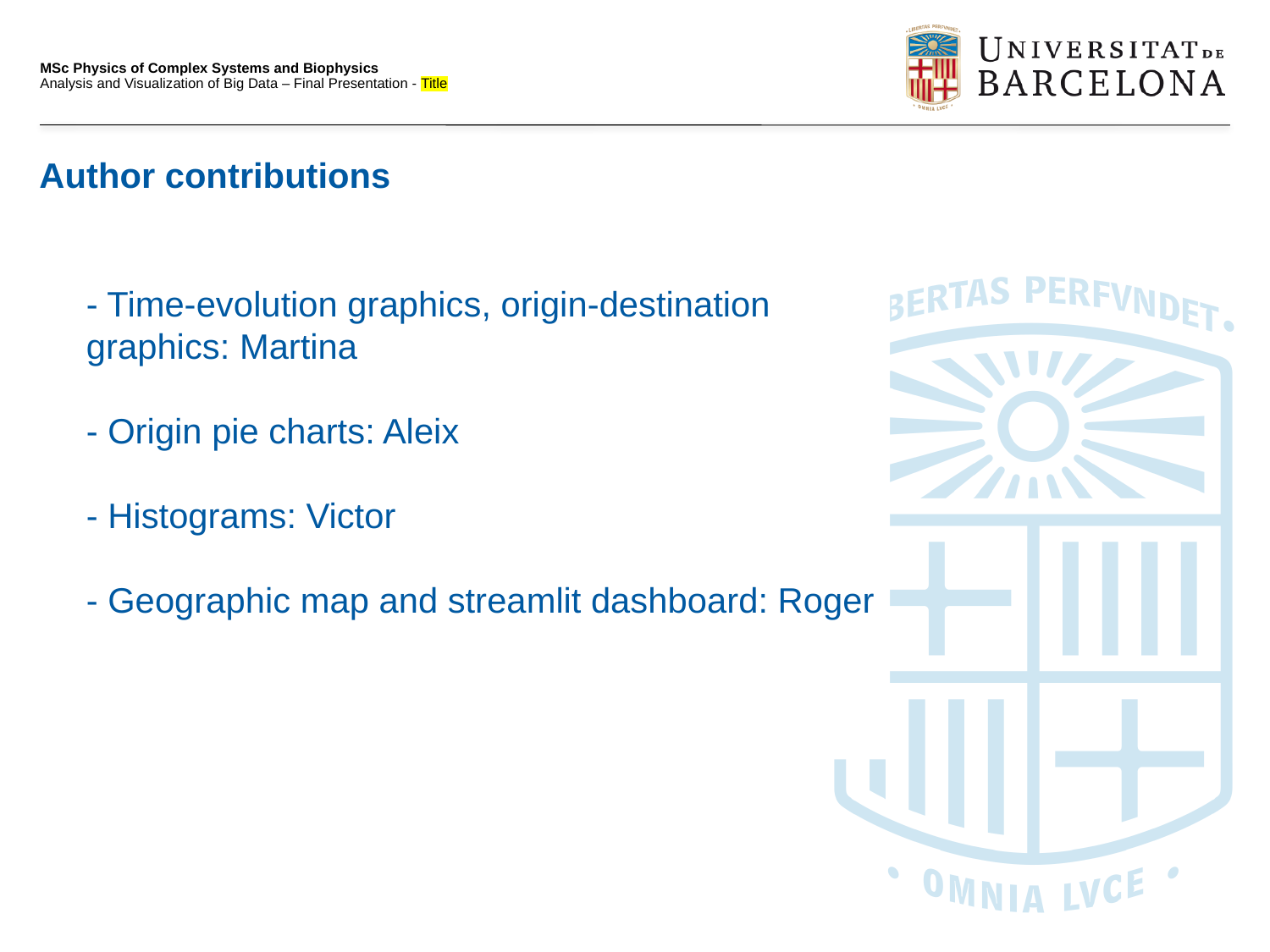

MSc Physics of Complex Systems and Biophysics
Analysis and Visualization of Big Data – Final Presentation - Title
Author contributions
- Time-evolution graphics, origin-destination graphics: Martina

- Origin pie charts: Aleix

- Histograms: Victor

- Geographic map and streamlit dashboard: Roger